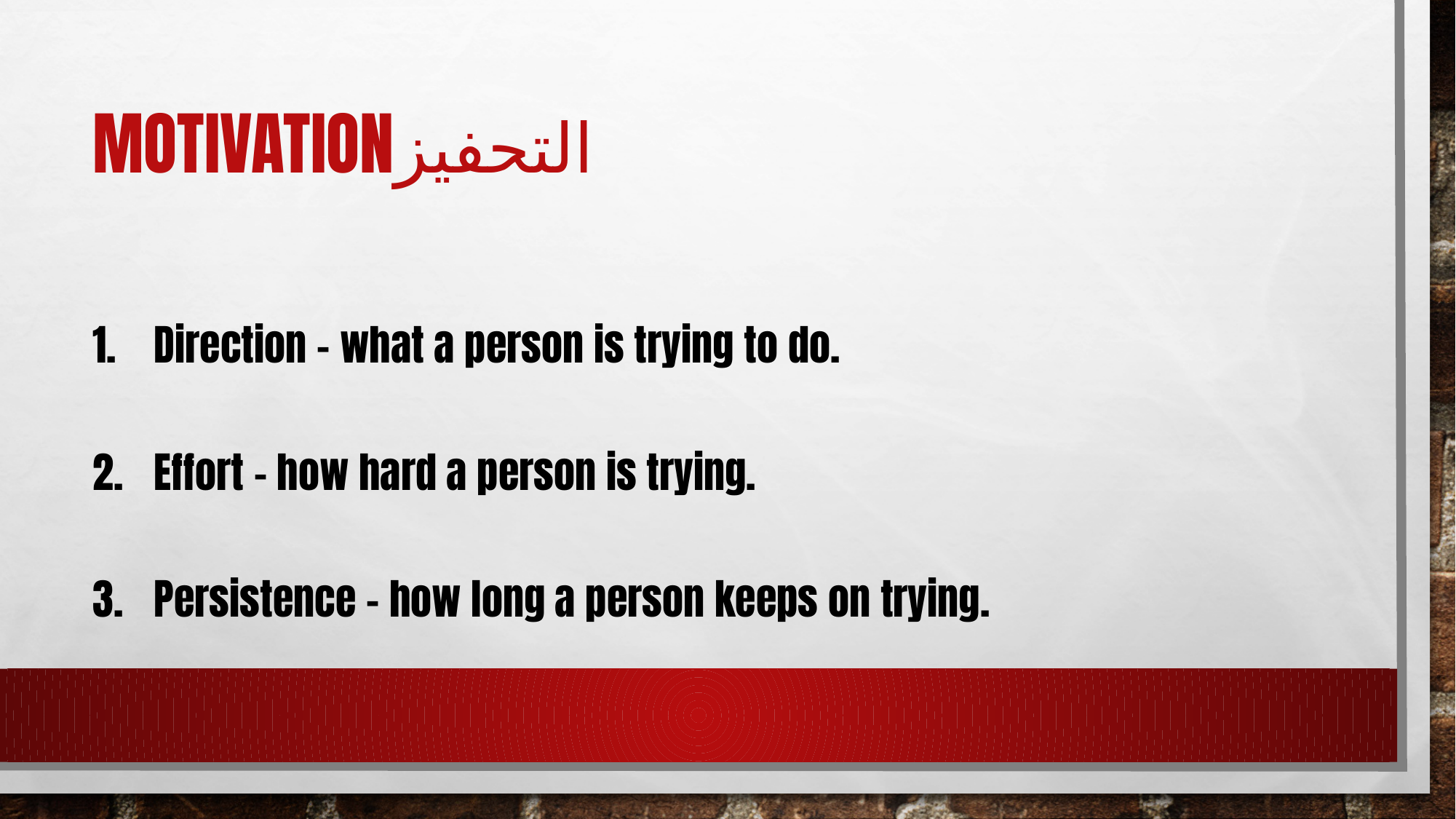

# Motivationالتحفيز
Direction – what a person is trying to do.
Effort – how hard a person is trying.
Persistence – how long a person keeps on trying.